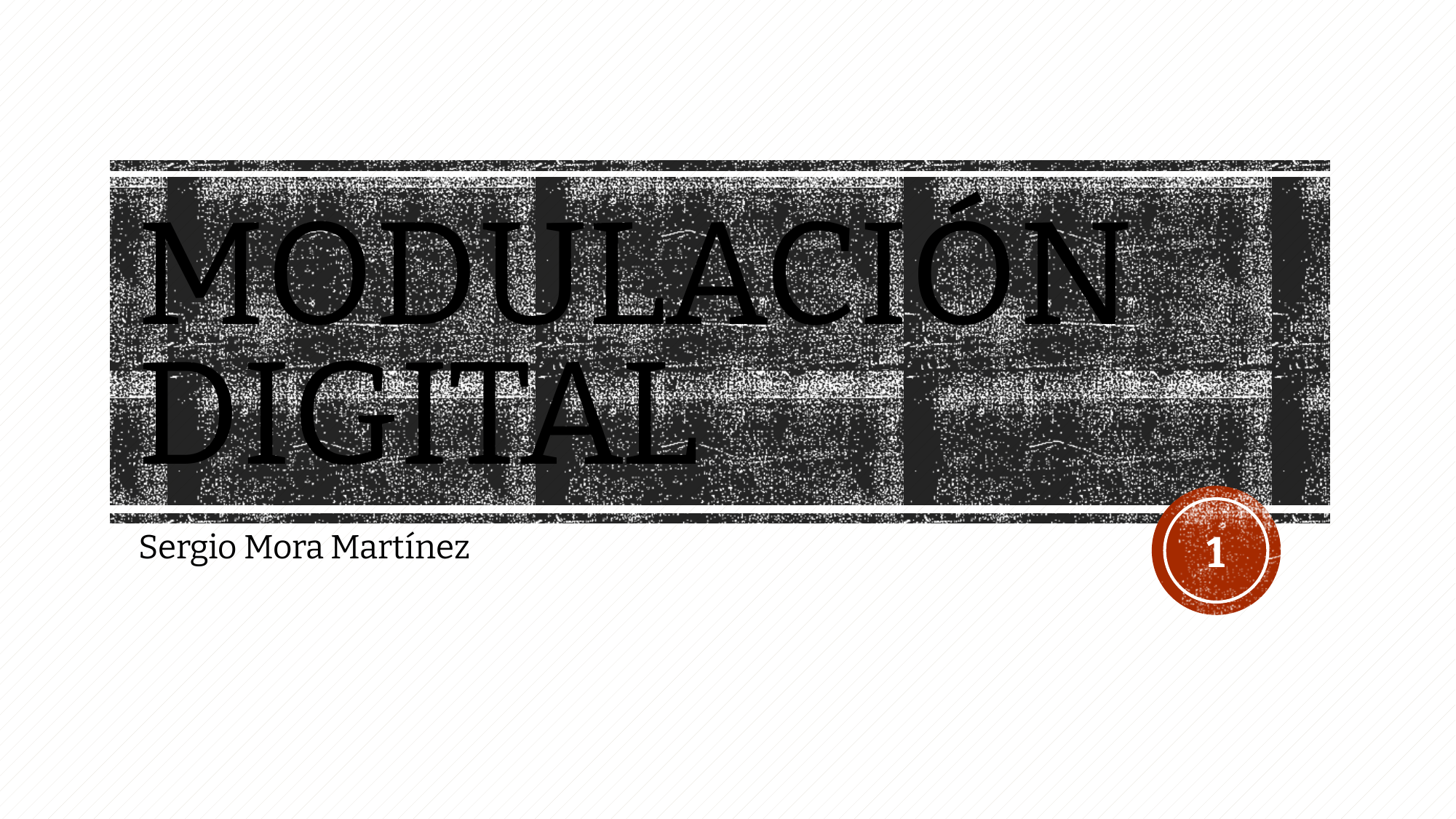

# MODULACIÓN DIGITAL
1
Sergio Mora Martínez